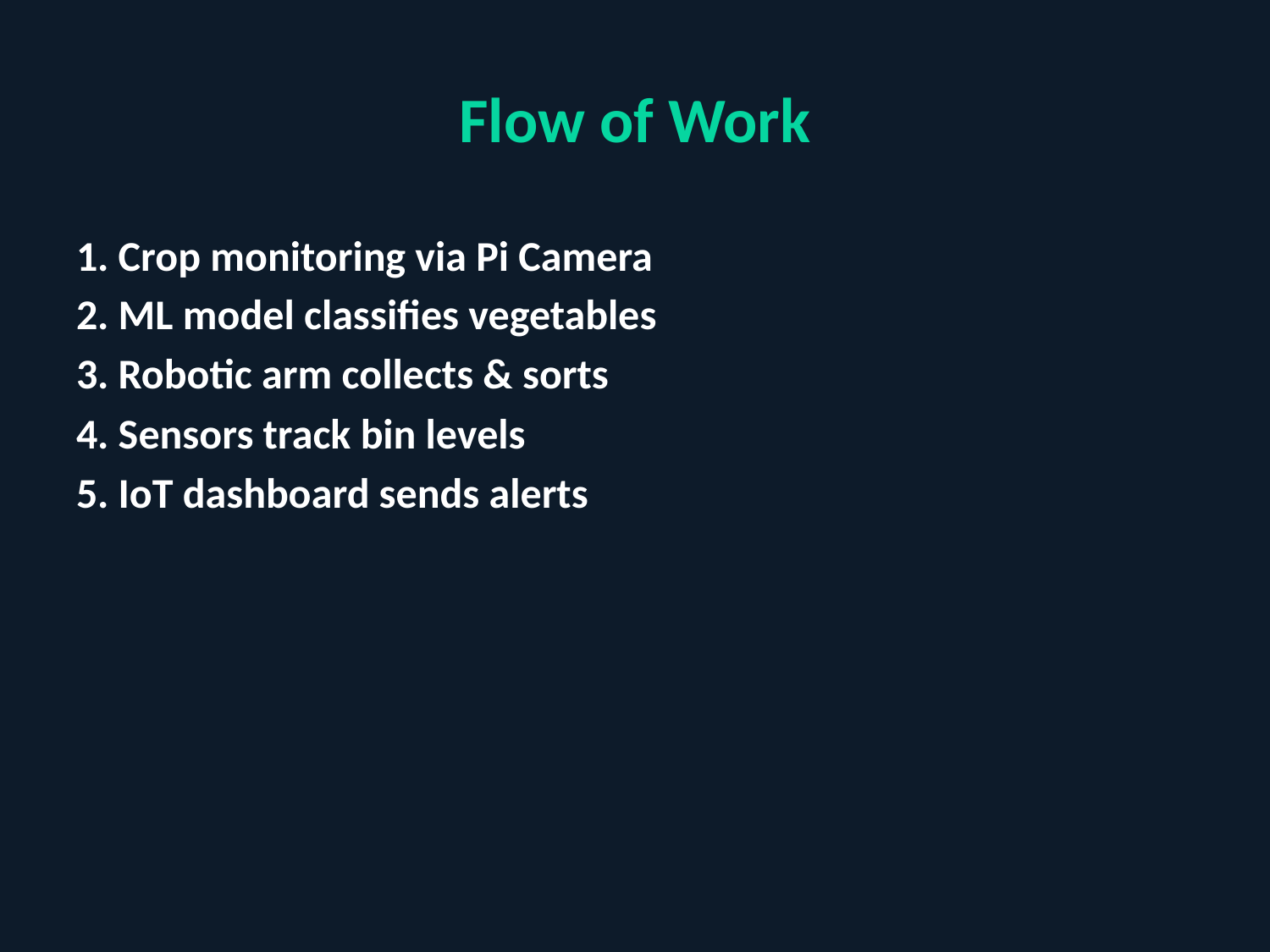

# Flow of Work
1. Crop monitoring via Pi Camera
2. ML model classifies vegetables
3. Robotic arm collects & sorts
4. Sensors track bin levels
5. IoT dashboard sends alerts